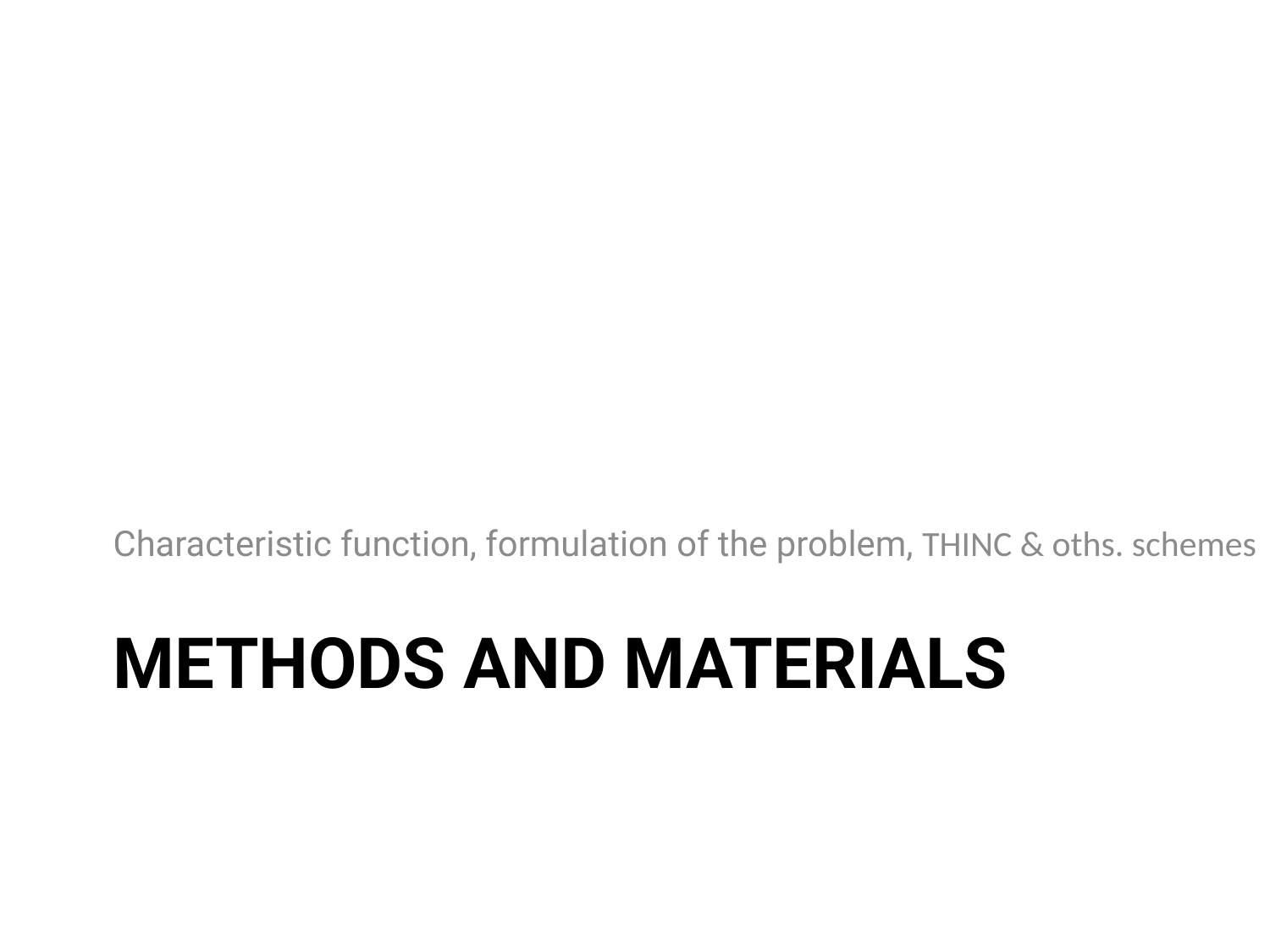

Characteristic function, formulation of the problem, THINC & oths. schemes
# Methods and materials